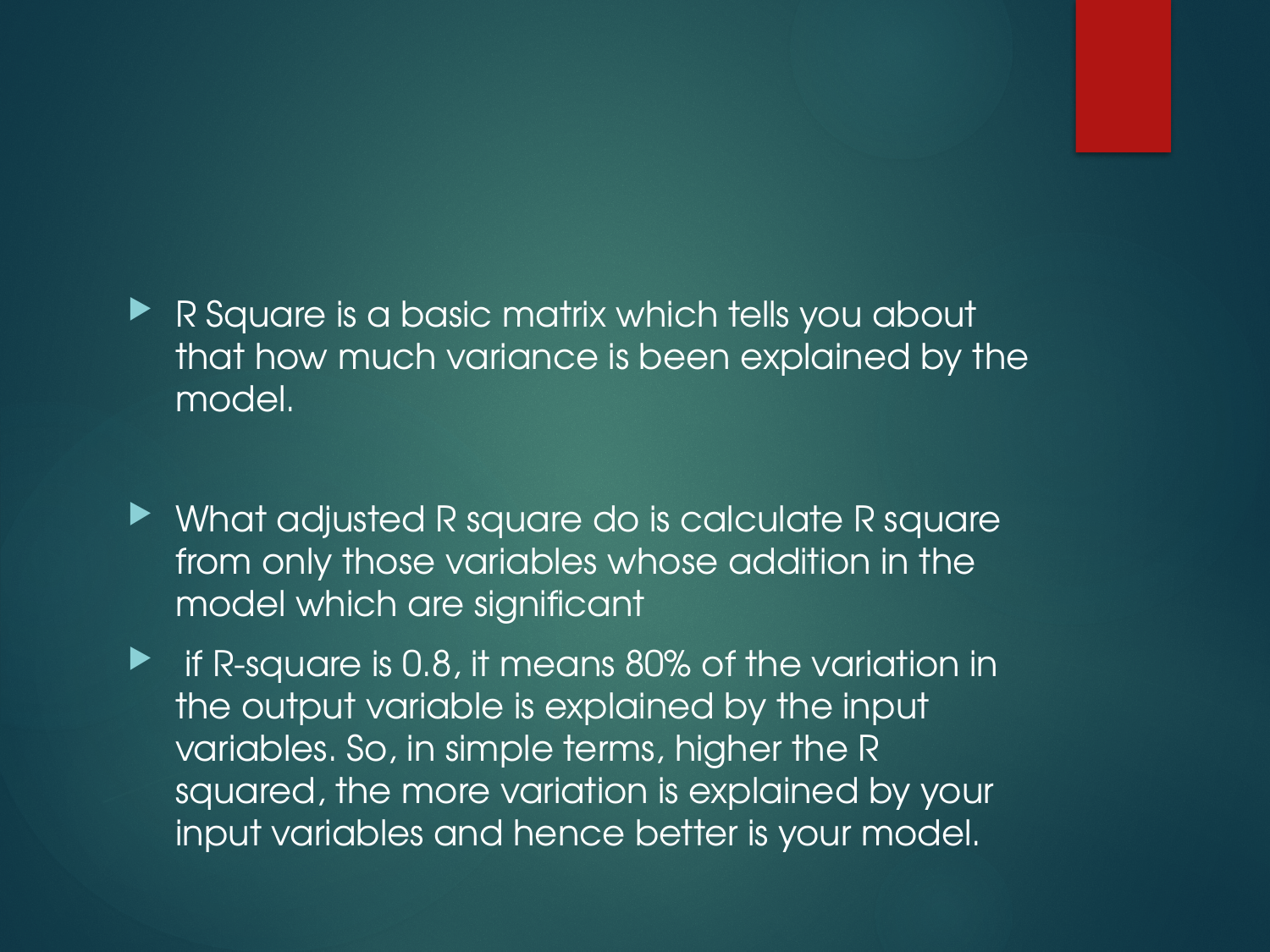

#
R Square is a basic matrix which tells you about that how much variance is been explained by the model.

What adjusted R square do is calculate R square from only those variables whose addition in the model which are significant
 if R-square is 0.8, it means 80% of the variation in the output variable is explained by the input variables. So, in simple terms, higher the R squared, the more variation is explained by your input variables and hence better is your model.